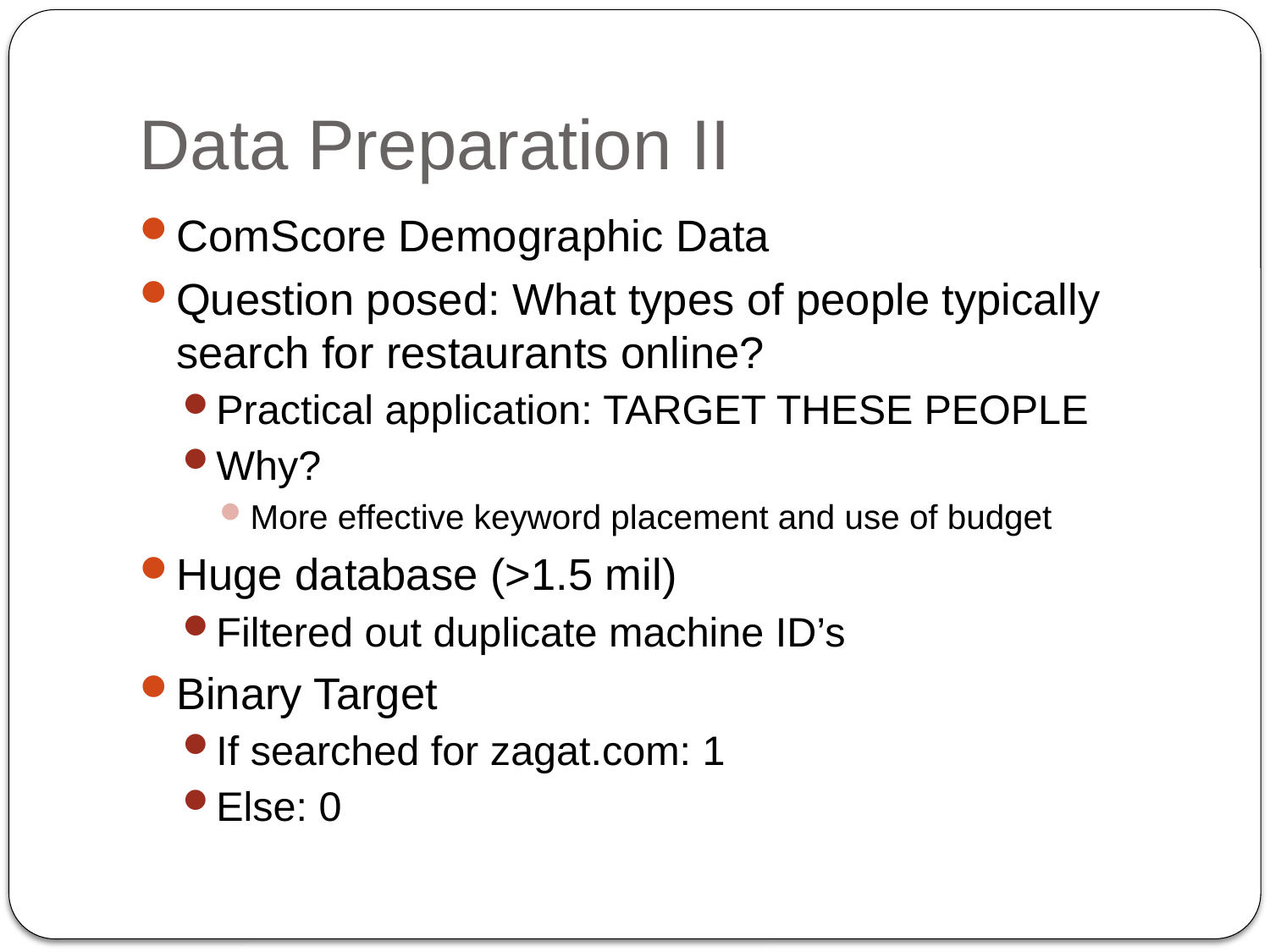

# Data Preparation II
ComScore Demographic Data
Question posed: What types of people typically search for restaurants online?
Practical application: TARGET THESE PEOPLE
Why?
More effective keyword placement and use of budget
Huge database (>1.5 mil)
Filtered out duplicate machine ID’s
Binary Target
If searched for zagat.com: 1
Else: 0